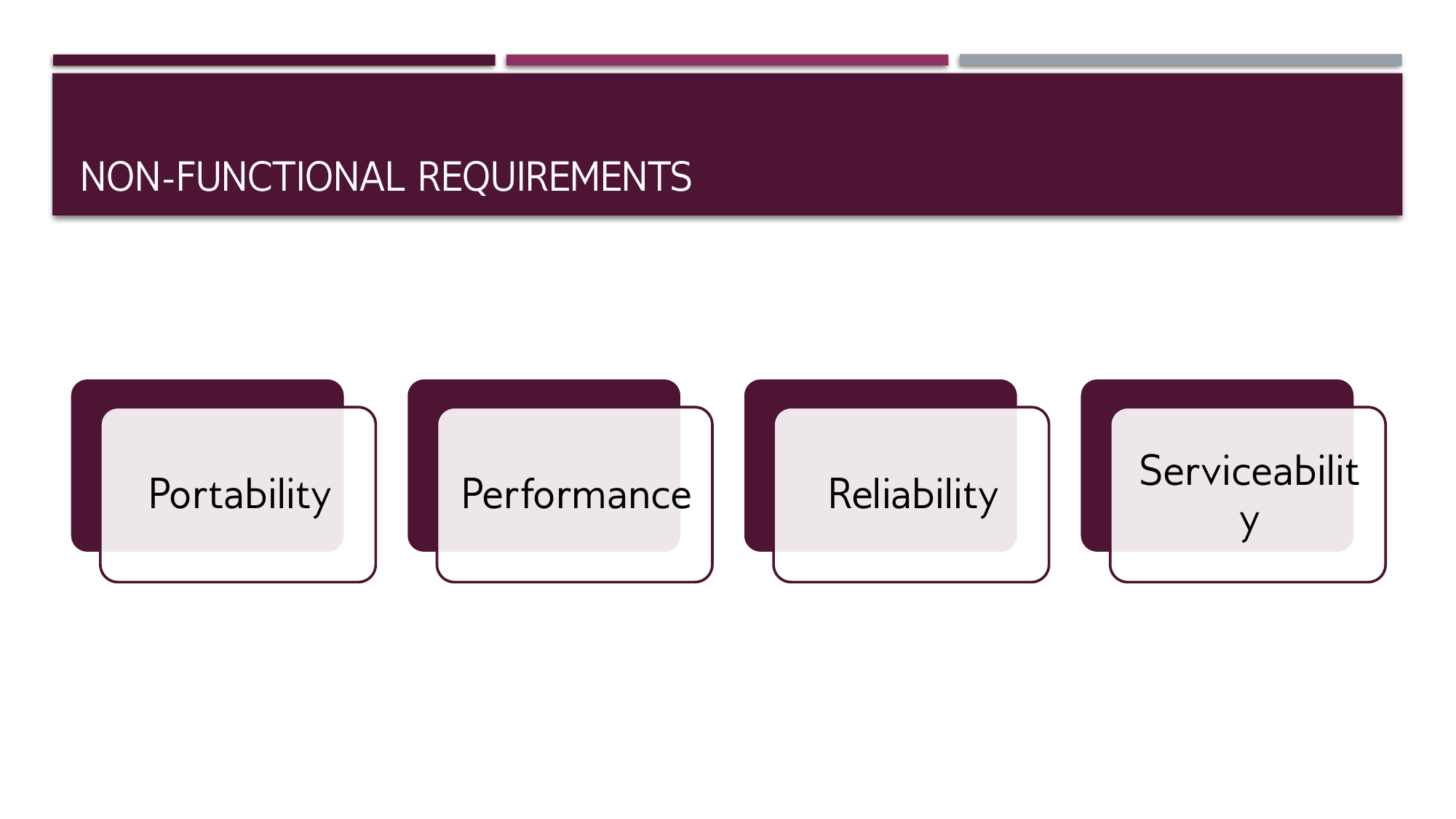

# Non-functional requirements
Portability
Performance
Reliability
Serviceability